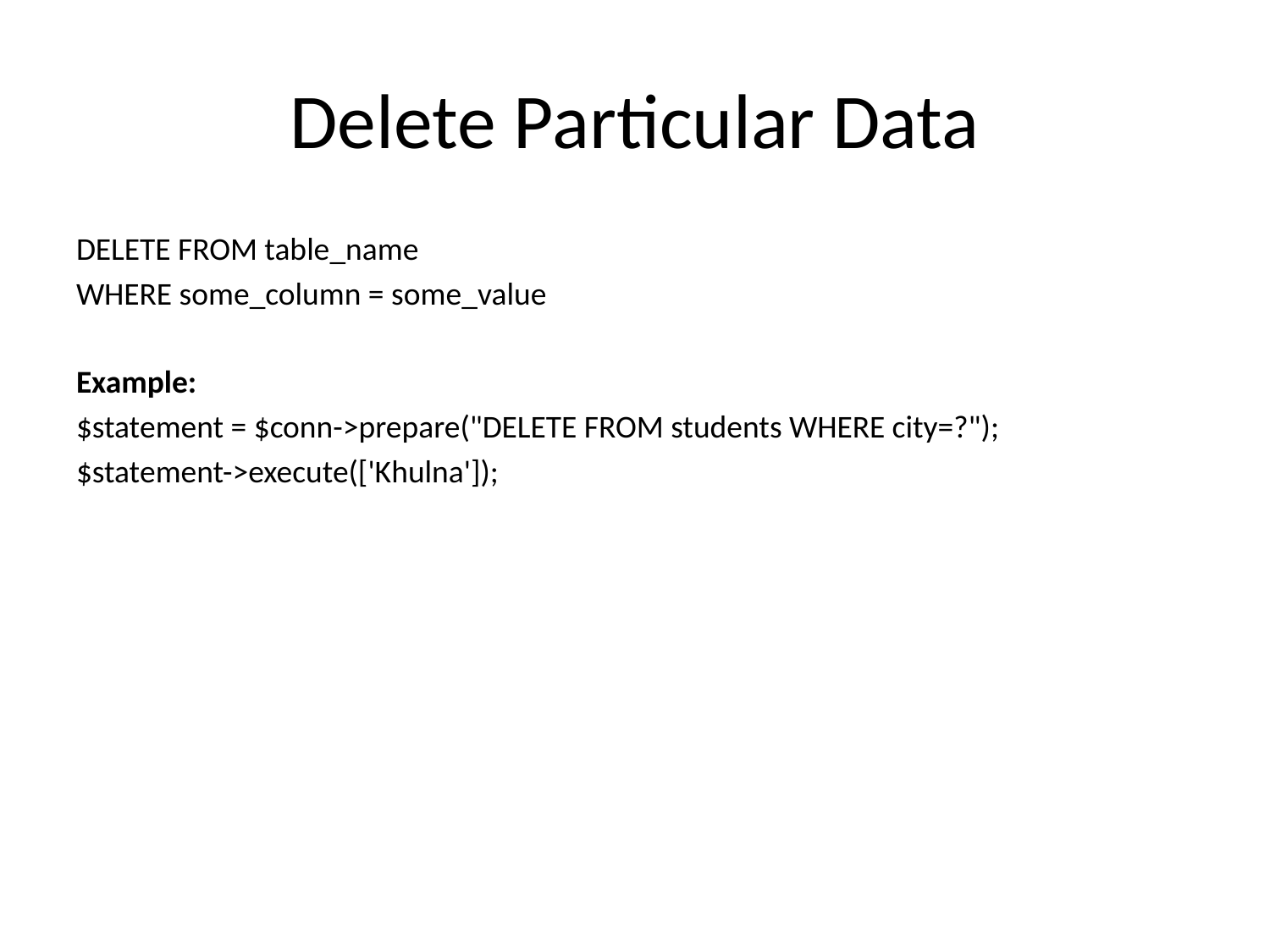

# Delete Particular Data
DELETE FROM table_name
WHERE some_column = some_value

Example:
$statement = $conn->prepare("DELETE FROM students WHERE city=?");
$statement->execute(['Khulna']);